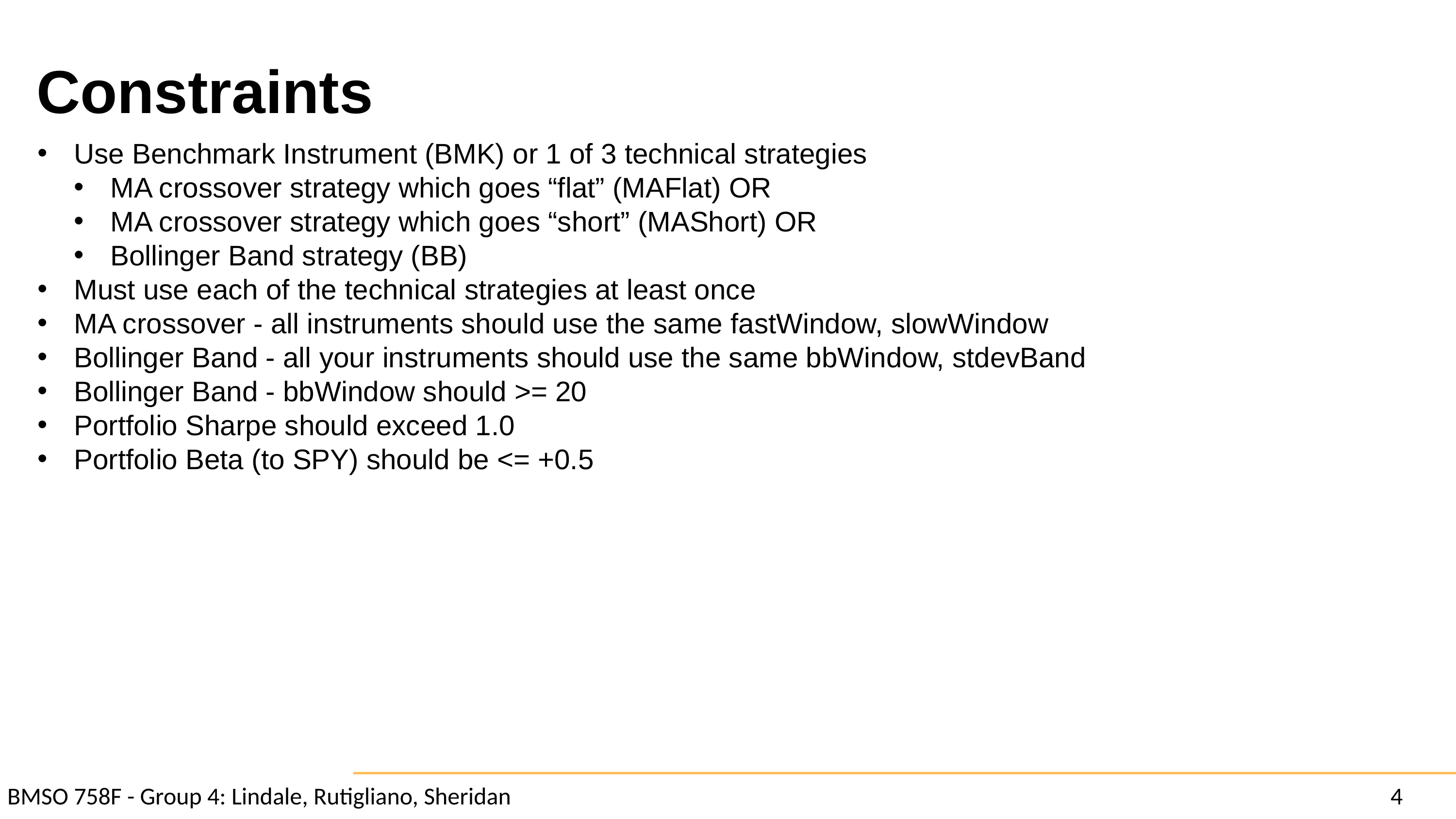

Constraints
Use Benchmark Instrument (BMK) or 1 of 3 technical strategies
MA crossover strategy which goes “flat” (MAFlat) OR
MA crossover strategy which goes “short” (MAShort) OR
Bollinger Band strategy (BB)
Must use each of the technical strategies at least once
MA crossover - all instruments should use the same fastWindow, slowWindow
Bollinger Band - all your instruments should use the same bbWindow, stdevBand
Bollinger Band - bbWindow should >= 20
Portfolio Sharpe should exceed 1.0
Portfolio Beta (to SPY) should be <= +0.5
BMSO 758F - Group 4: Lindale, Rutigliano, Sheridan													4